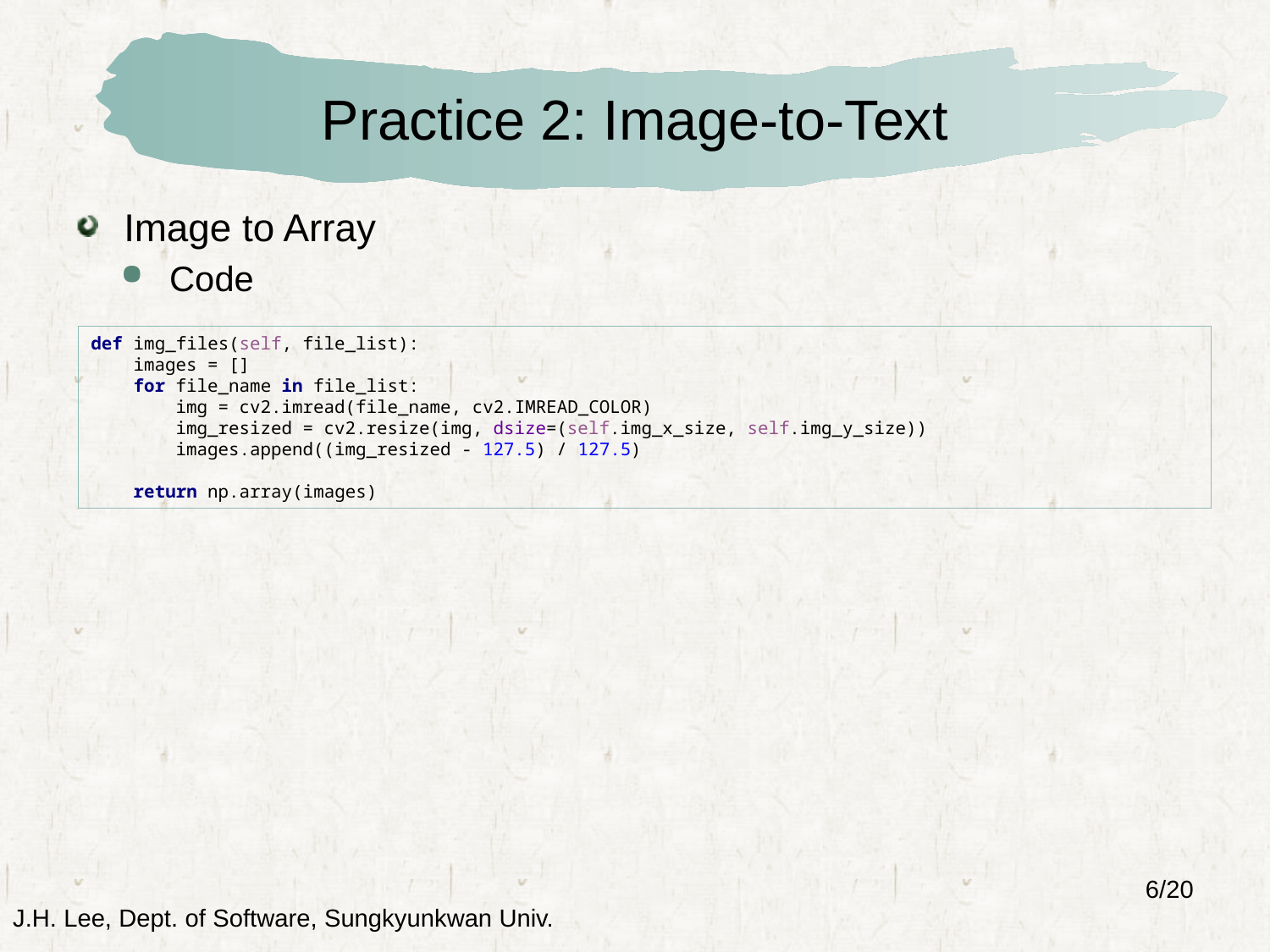

# Practice 2: Image-to-Text
Image to Array
Code

def img_files(self, file_list):
    images = []
    for file_name in file_list:
        img = cv2.imread(file_name, cv2.IMREAD_COLOR)
        img_resized = cv2.resize(img, dsize=(self.img_x_size, self.img_y_size))
        images.append((img_resized - 127.5) / 127.5)
    return np.array(images)
6/20
J.H. Lee, Dept. of Software, Sungkyunkwan Univ.